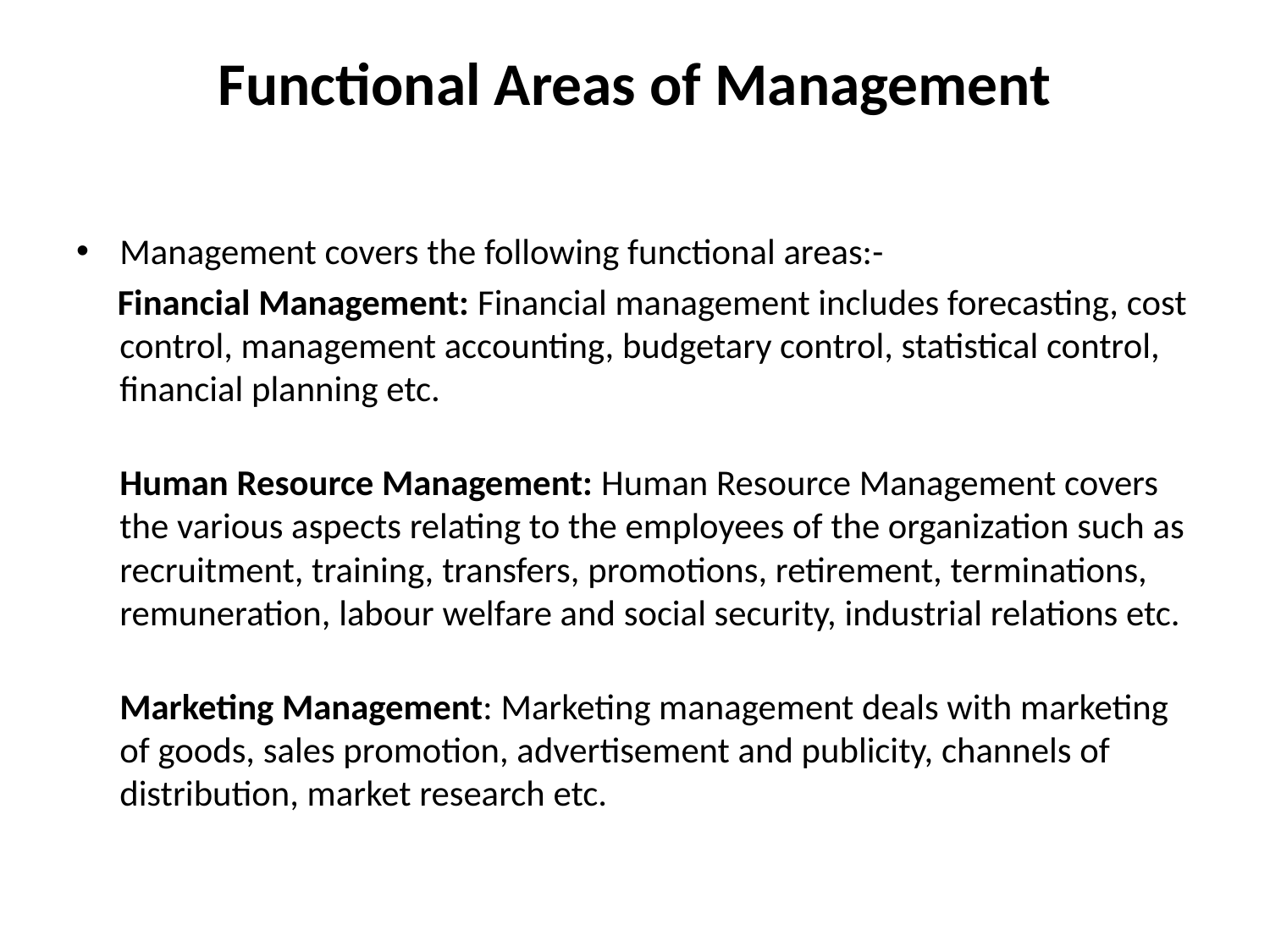

# Functional Areas of Management
Management covers the following functional areas:-
     Financial Management: Financial management includes forecasting, cost control, management accounting, budgetary control, statistical control, financial planning etc.
Human Resource Management: Human Resource Management covers the various aspects relating to the employees of the organization such as recruitment, training, transfers, promotions, retirement, terminations, remuneration, labour welfare and social security, industrial relations etc.
Marketing Management: Marketing management deals with marketing of goods, sales promotion, advertisement and publicity, channels of distribution, market research etc.